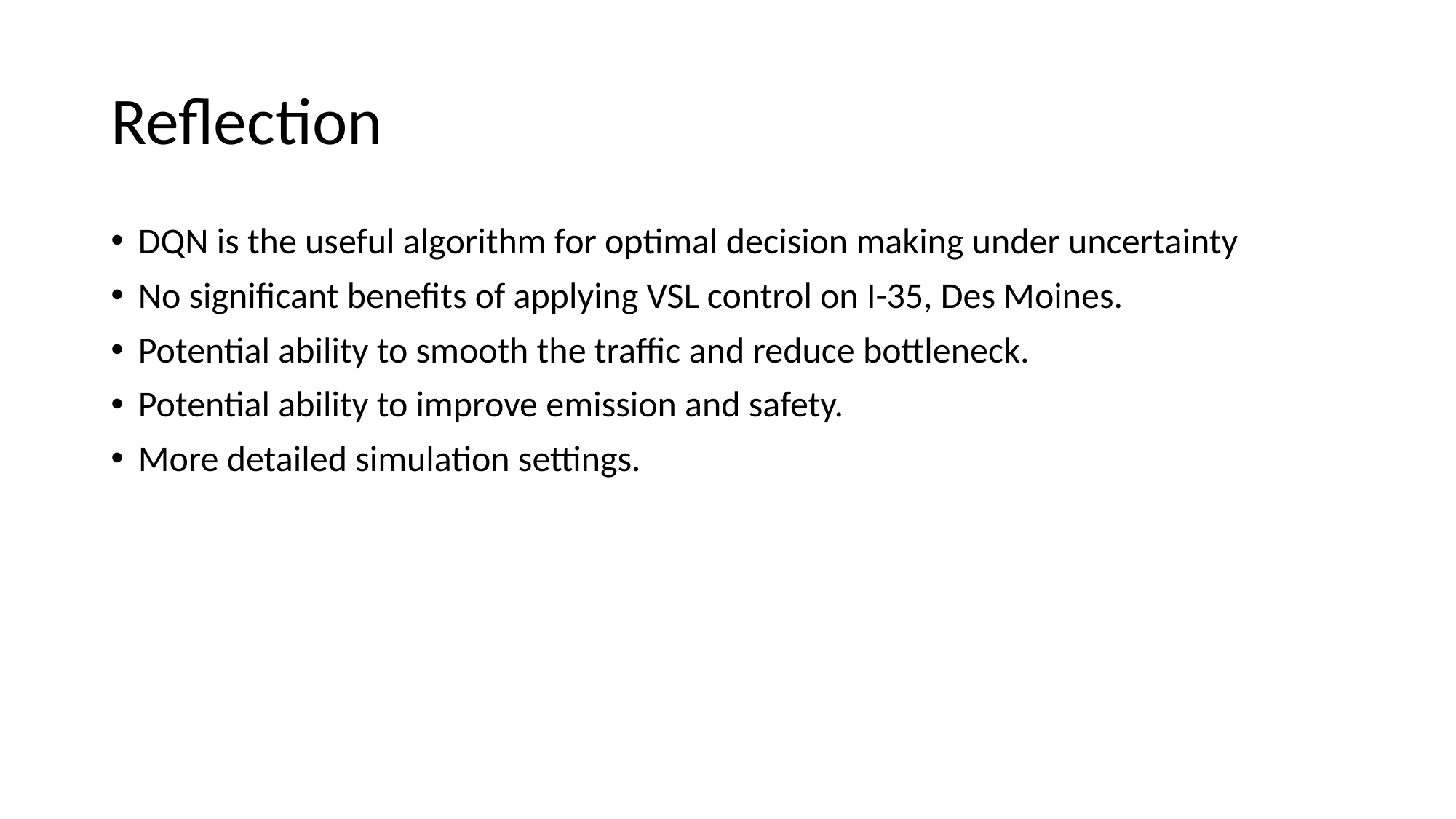

# Reflection
DQN is the useful algorithm for optimal decision making under uncertainty
No significant benefits of applying VSL control on I-35, Des Moines.
Potential ability to smooth the traffic and reduce bottleneck.
Potential ability to improve emission and safety.
More detailed simulation settings.